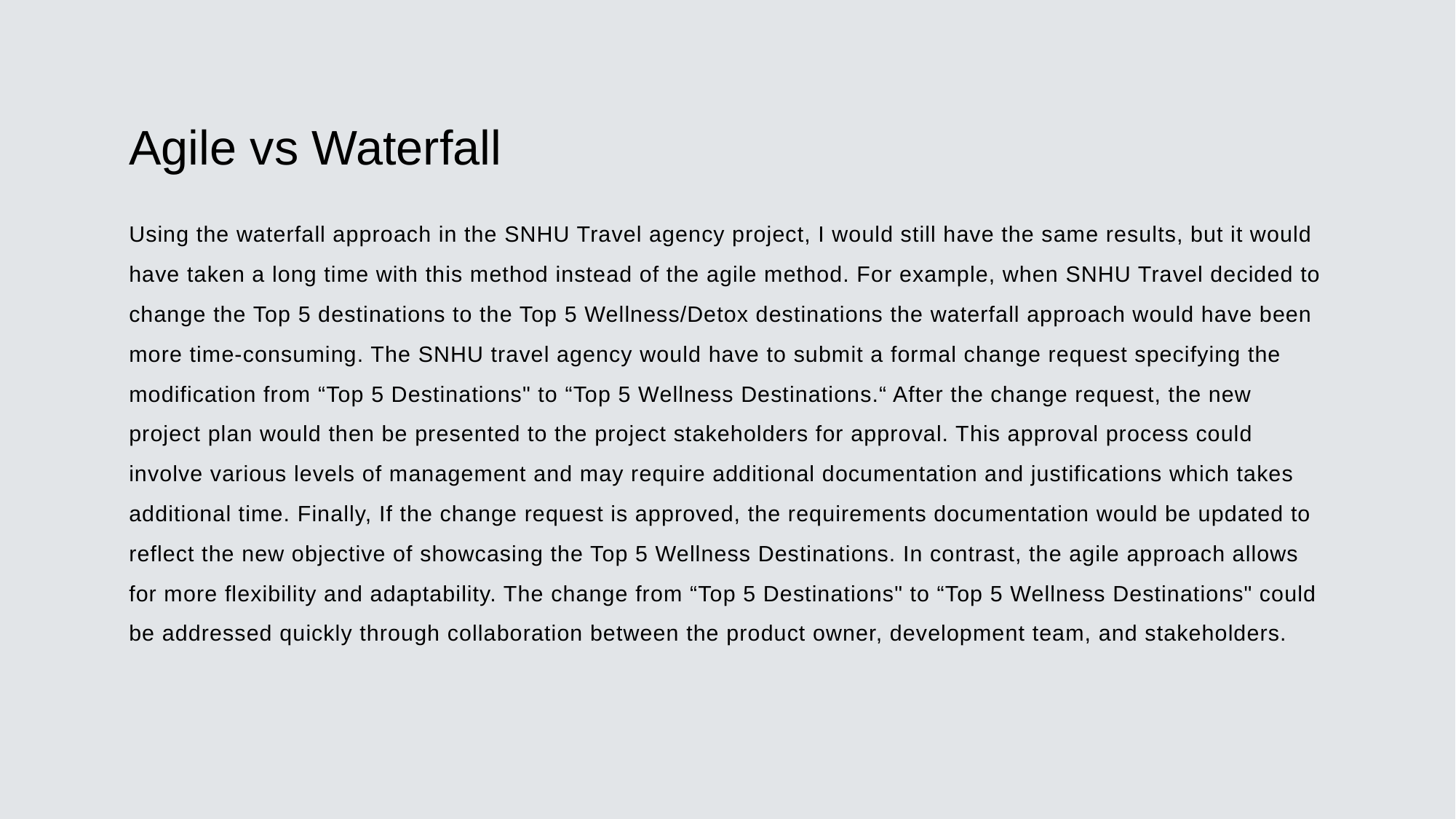

# Agile vs Waterfall
Using the waterfall approach in the SNHU Travel agency project, I would still have the same results, but it would have taken a long time with this method instead of the agile method. For example, when SNHU Travel decided to change the Top 5 destinations to the Top 5 Wellness/Detox destinations the waterfall approach would have been more time-consuming. The SNHU travel agency would have to submit a formal change request specifying the modification from “Top 5 Destinations" to “Top 5 Wellness Destinations.“ After the change request, the new project plan would then be presented to the project stakeholders for approval. This approval process could involve various levels of management and may require additional documentation and justifications which takes additional time. Finally, If the change request is approved, the requirements documentation would be updated to reflect the new objective of showcasing the Top 5 Wellness Destinations. In contrast, the agile approach allows for more flexibility and adaptability. The change from “Top 5 Destinations" to “Top 5 Wellness Destinations" could be addressed quickly through collaboration between the product owner, development team, and stakeholders.